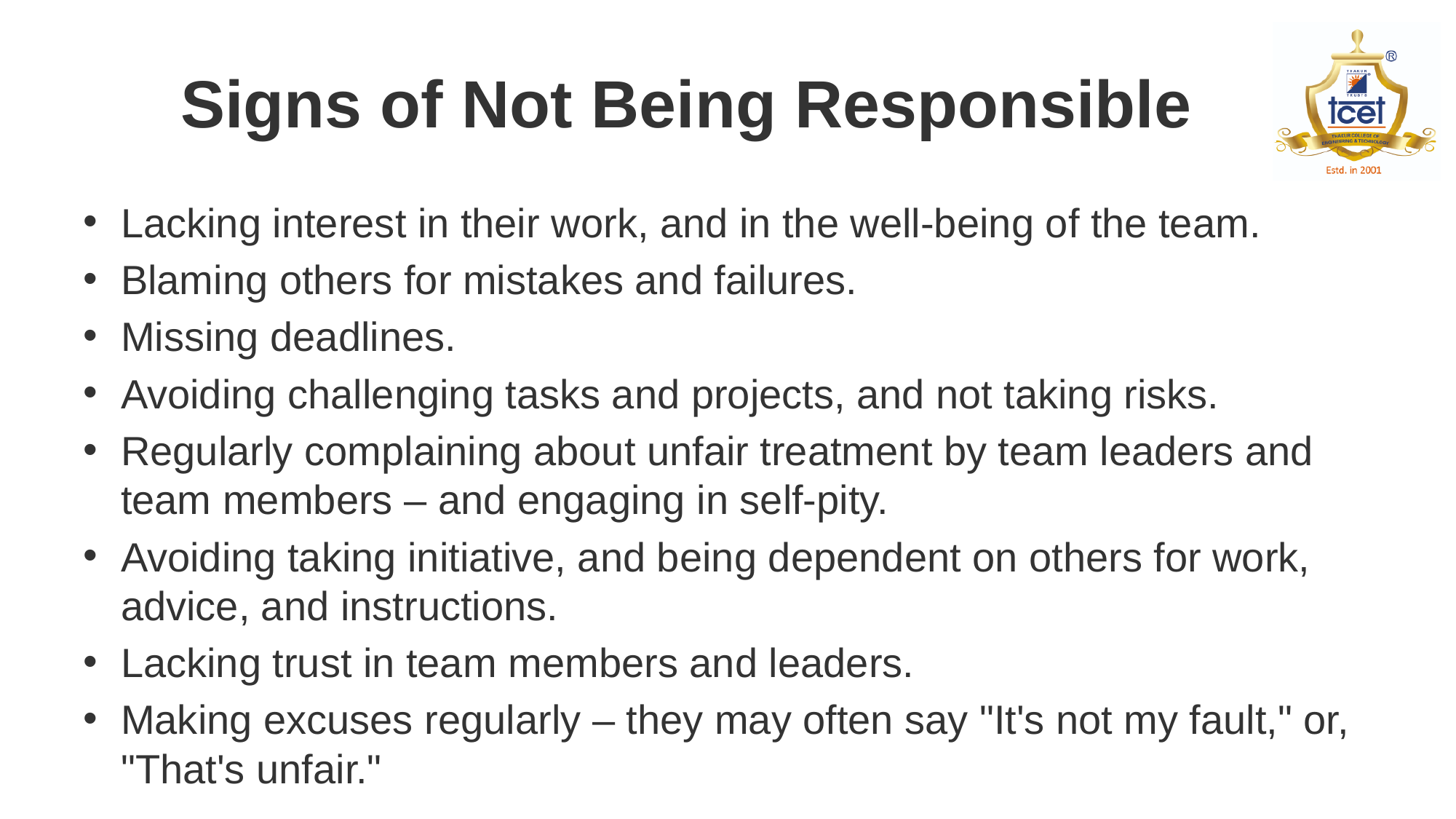

# Signs of Not Being Responsible
Lacking interest in their work, and in the well-being of the team.
Blaming others for mistakes and failures.
Missing deadlines.
Avoiding challenging tasks and projects, and not taking risks.
Regularly complaining about unfair treatment by team leaders and team members – and engaging in self-pity.
Avoiding taking initiative, and being dependent on others for work, advice, and instructions.
Lacking trust in team members and leaders.
Making excuses regularly – they may often say "It's not my fault," or, "That's unfair."